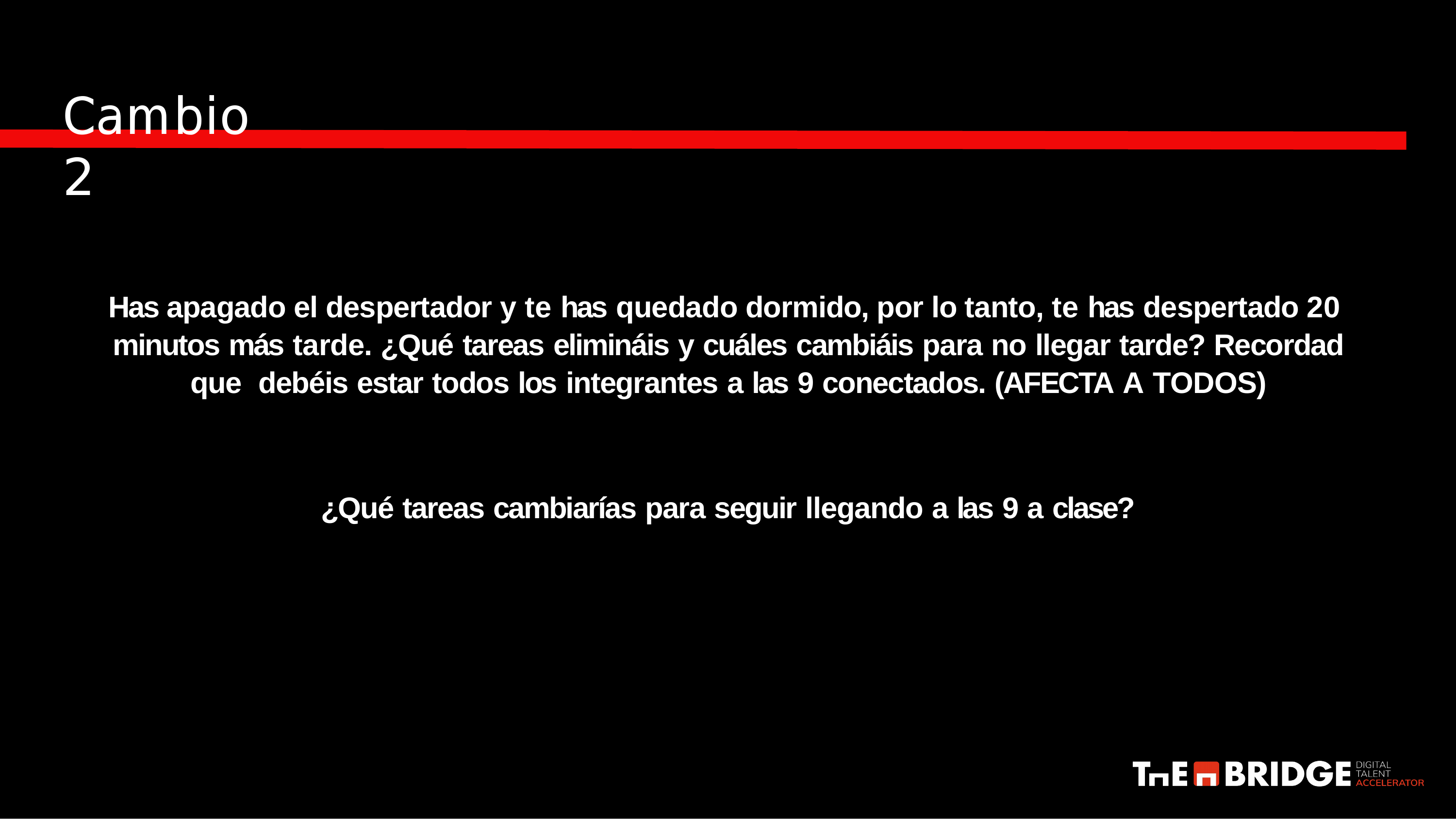

# Cambio 2
Has apagado el despertador y te has quedado dormido, por lo tanto, te has despertado 20  minutos más tarde. ¿Qué tareas elimináis y cuáles cambiáis para no llegar tarde? Recordad que  debéis estar todos los integrantes a las 9 conectados. (AFECTA A TODOS)

¿Qué tareas cambiarías para seguir llegando a las 9 a clase?